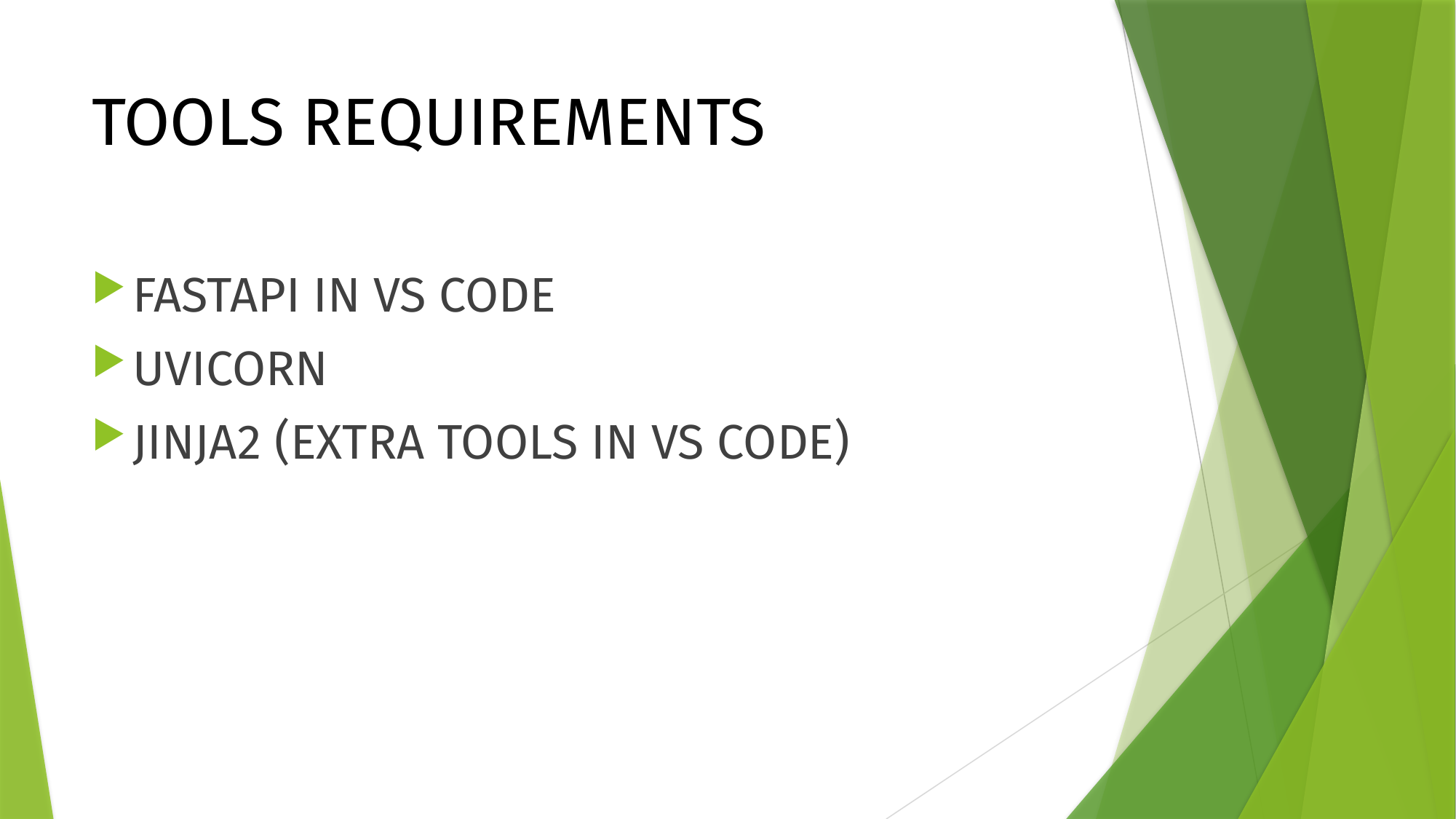

# TOOLS REQUIREMENTS
FASTAPI IN VS CODE
UVICORN
JINJA2 (EXTRA TOOLS IN VS CODE)